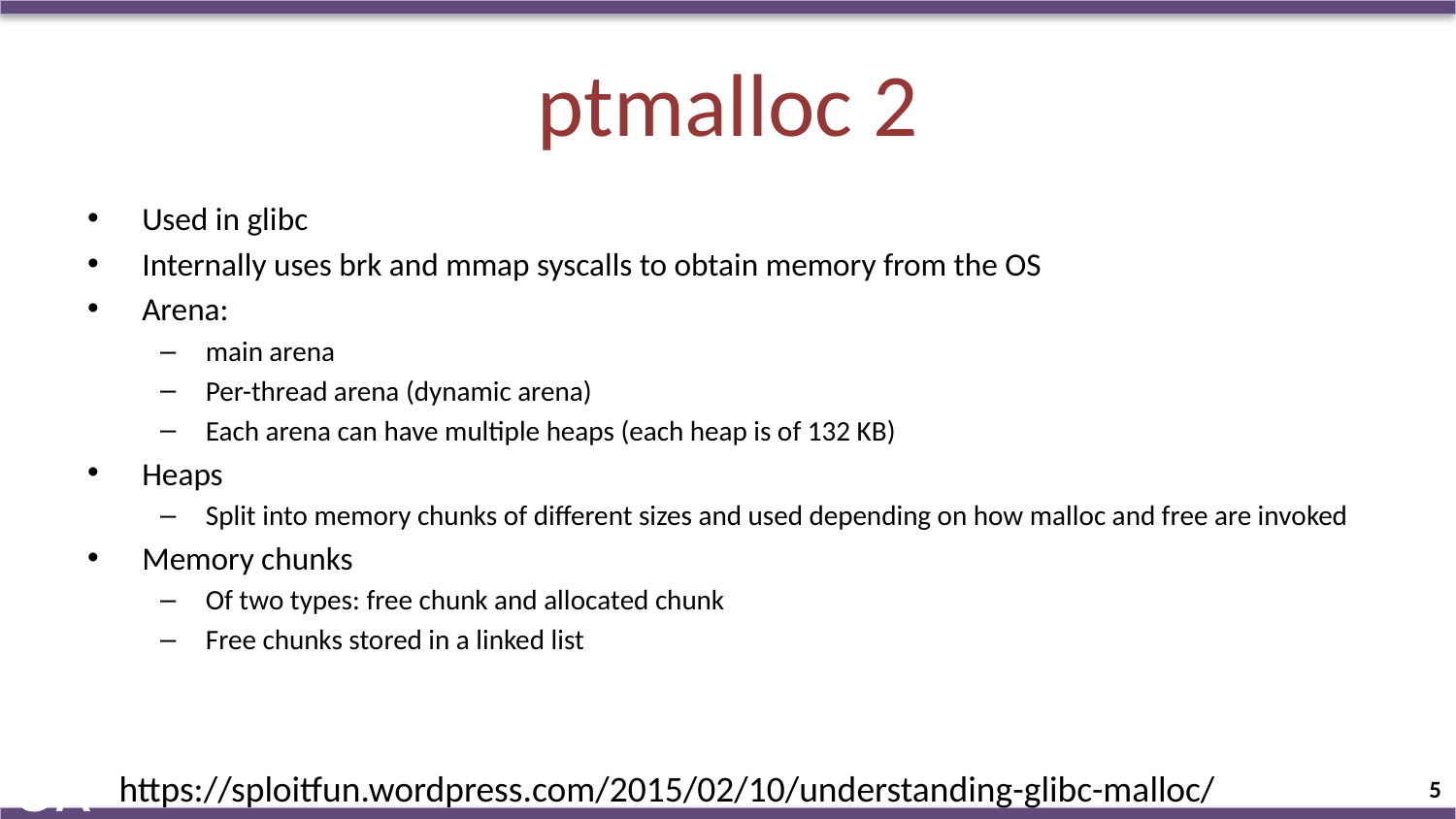

# ptmalloc 2
Used in glibc
Internally uses brk and mmap syscalls to obtain memory from the OS
Arena:
main arena
Per-thread arena (dynamic arena)
Each arena can have multiple heaps (each heap is of 132 KB)
Heaps
Split into memory chunks of different sizes and used depending on how malloc and free are invoked
Memory chunks
Of two types: free chunk and allocated chunk
Free chunks stored in a linked list

https://sploitfun.wordpress.com/2015/02/10/understanding-glibc-malloc/
5